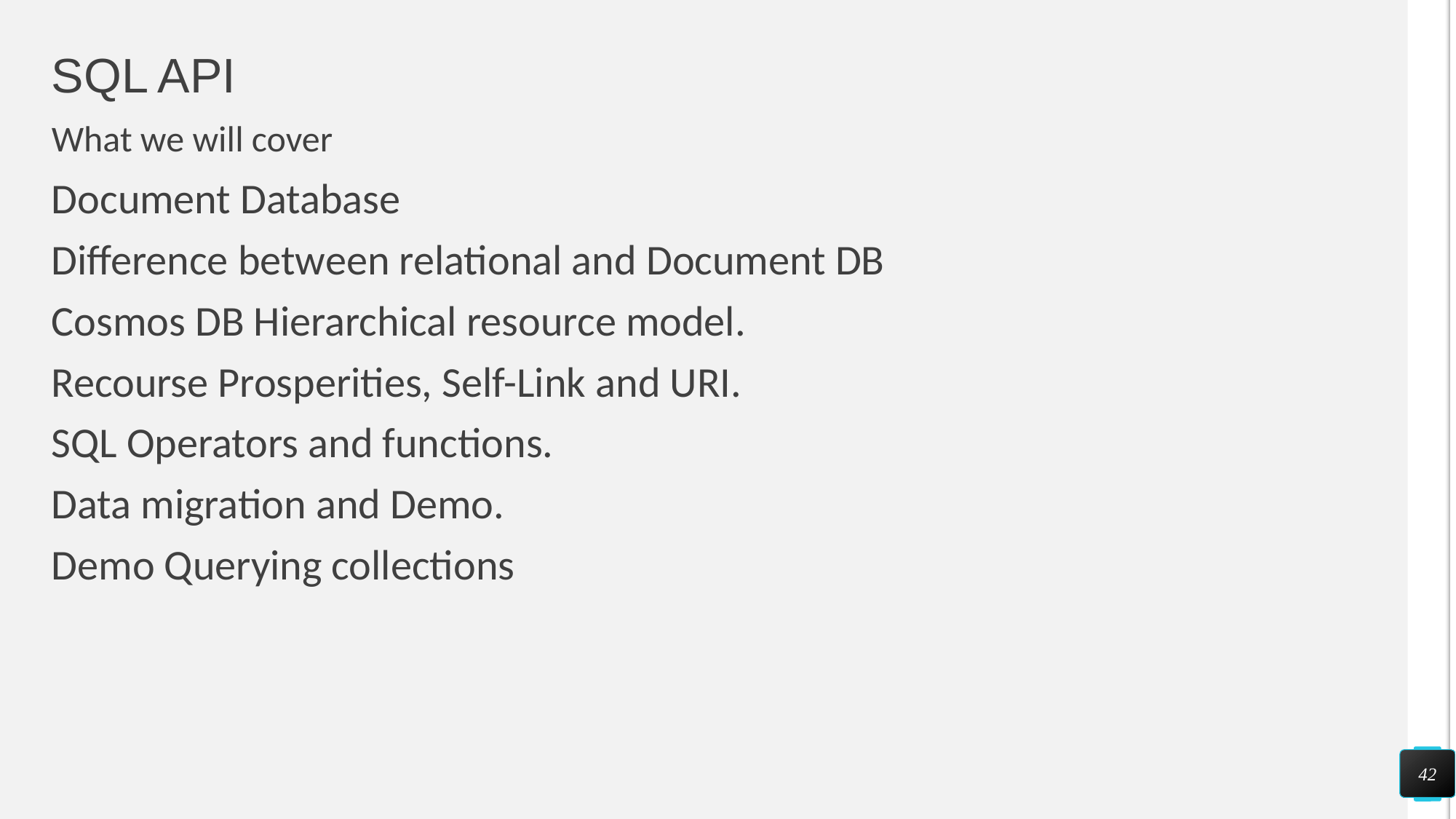

# SQL API
What we will cover
Document Database
Difference between relational and Document DB
Cosmos DB Hierarchical resource model.
Recourse Prosperities, Self-Link and URI.
SQL Operators and functions.
Data migration and Demo.
Demo Querying collections

42